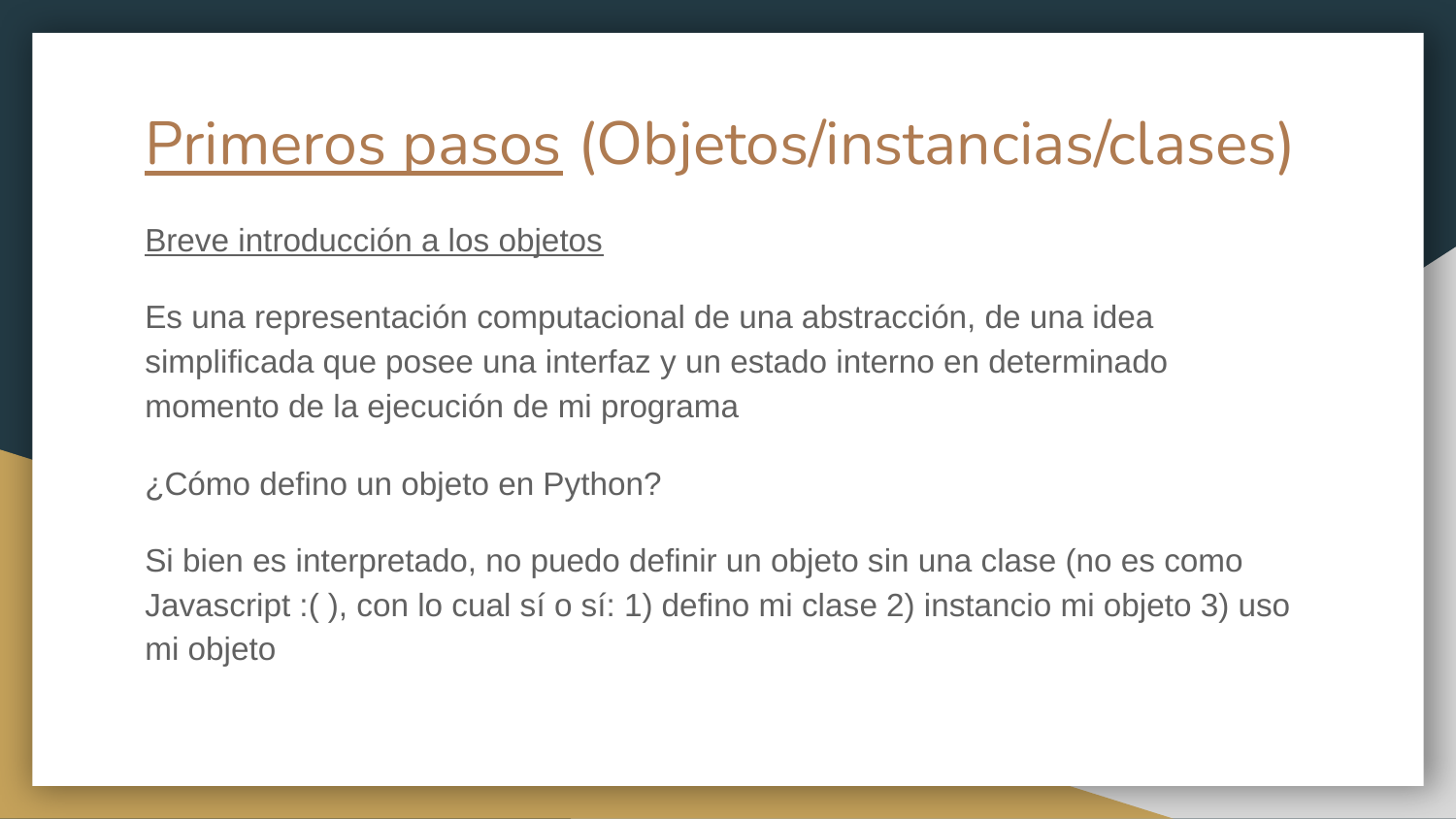

# Primeros pasos (Objetos/instancias/clases)
Breve introducción a los objetos
Es una representación computacional de una abstracción, de una idea simplificada que posee una interfaz y un estado interno en determinado momento de la ejecución de mi programa
¿Cómo defino un objeto en Python?
Si bien es interpretado, no puedo definir un objeto sin una clase (no es como Javascript :( ), con lo cual sí o sí: 1) defino mi clase 2) instancio mi objeto 3) uso mi objeto